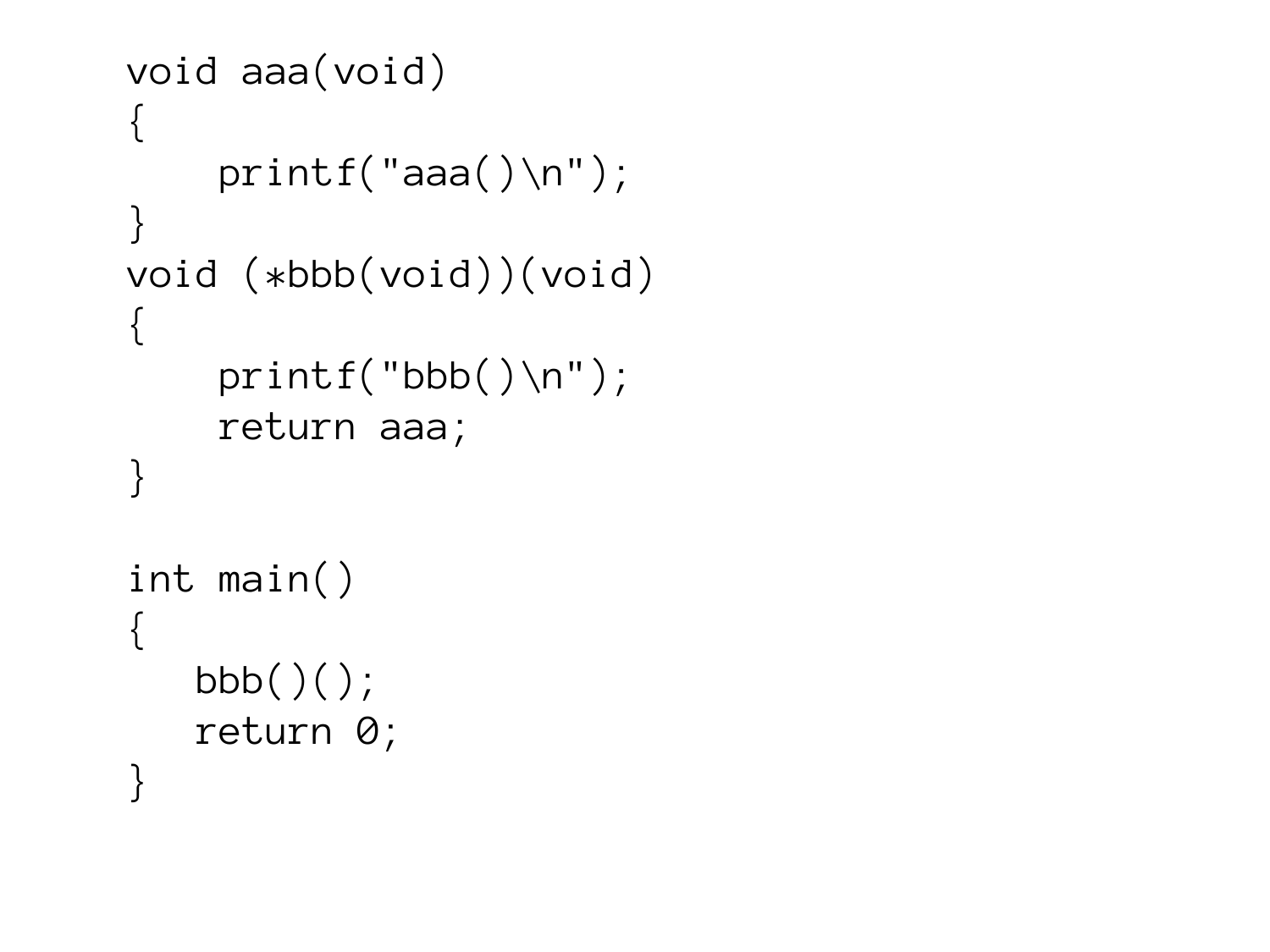

void aaa(void)
{
    printf("aaa()\n");
}
void (*bbb(void))(void)
{
    printf("bbb()\n");
    return aaa;
}

int main()
{
   bbb()();
   return 0;
}